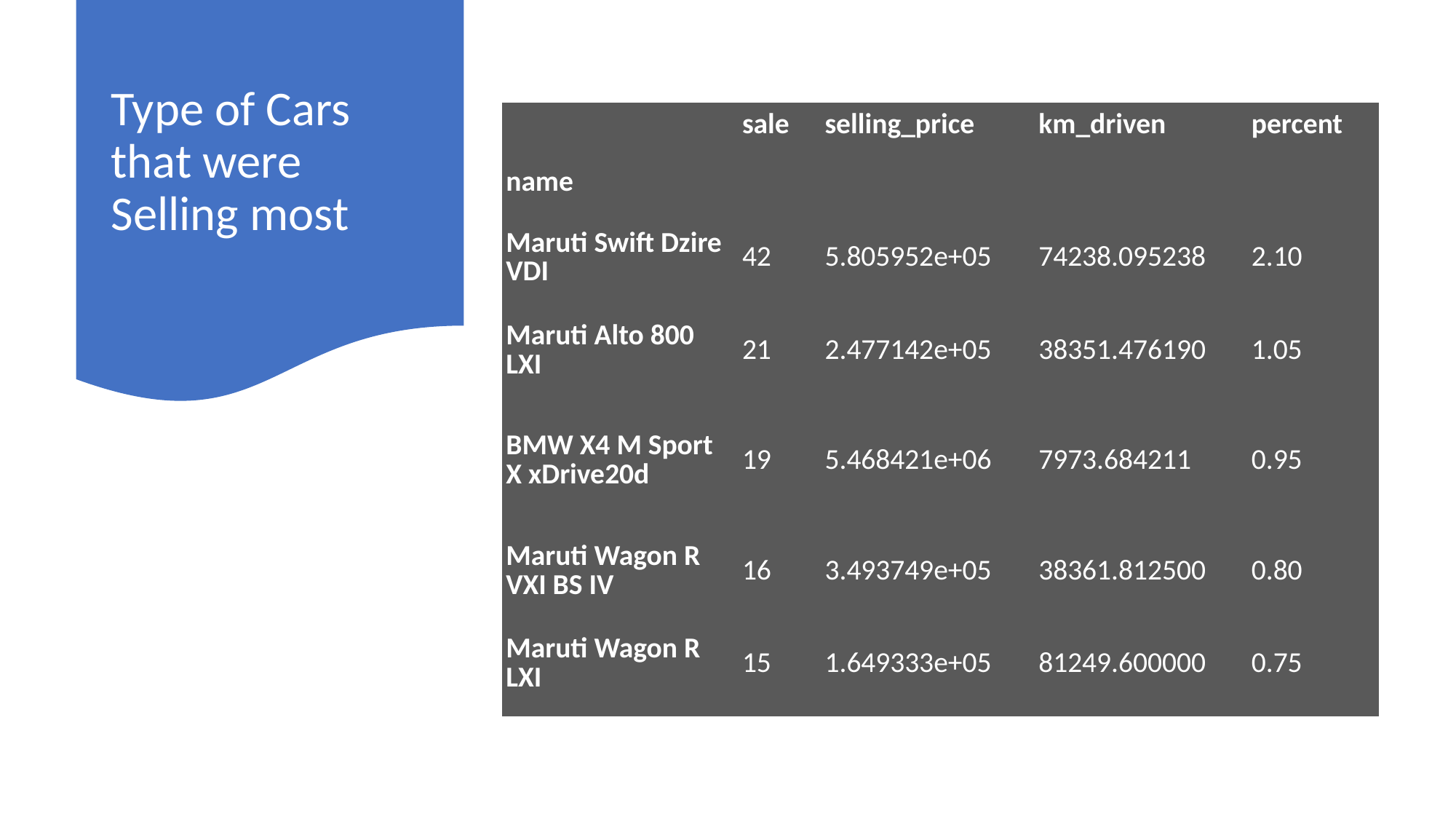

# Type of Cars that were Selling most
|  | sale | selling\_price | km\_driven | percent |
| --- | --- | --- | --- | --- |
| name |  |  |  |  |
| Maruti Swift Dzire VDI | 42 | 5.805952e+05 | 74238.095238 | 2.10 |
| Maruti Alto 800 LXI | 21 | 2.477142e+05 | 38351.476190 | 1.05 |
| BMW X4 M Sport X xDrive20d | 19 | 5.468421e+06 | 7973.684211 | 0.95 |
| Maruti Wagon R VXI BS IV | 16 | 3.493749e+05 | 38361.812500 | 0.80 |
| Maruti Wagon R LXI | 15 | 1.649333e+05 | 81249.600000 | 0.75 |